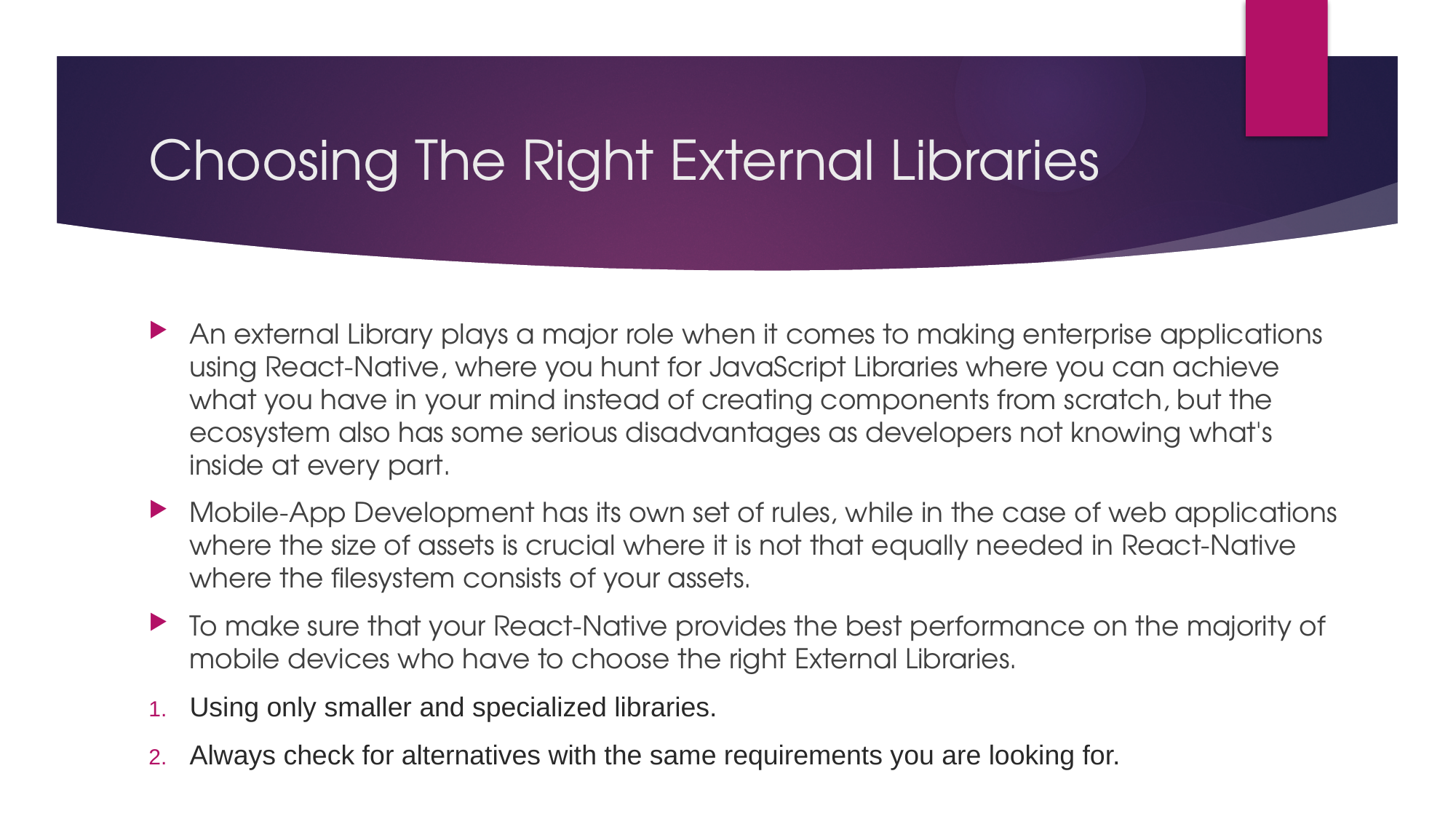

# Choosing The Right External Libraries
An external Library plays a major role when it comes to making enterprise applications using React-Native, where you hunt for JavaScript Libraries where you can achieve what you have in your mind instead of creating components from scratch, but the ecosystem also has some serious disadvantages as developers not knowing what's inside at every part.
Mobile-App Development has its own set of rules, while in the case of web applications where the size of assets is crucial where it is not that equally needed in React-Native where the filesystem consists of your assets.
To make sure that your React-Native provides the best performance on the majority of mobile devices who have to choose the right External Libraries.
Using only smaller and specialized libraries.
Always check for alternatives with the same requirements you are looking for.